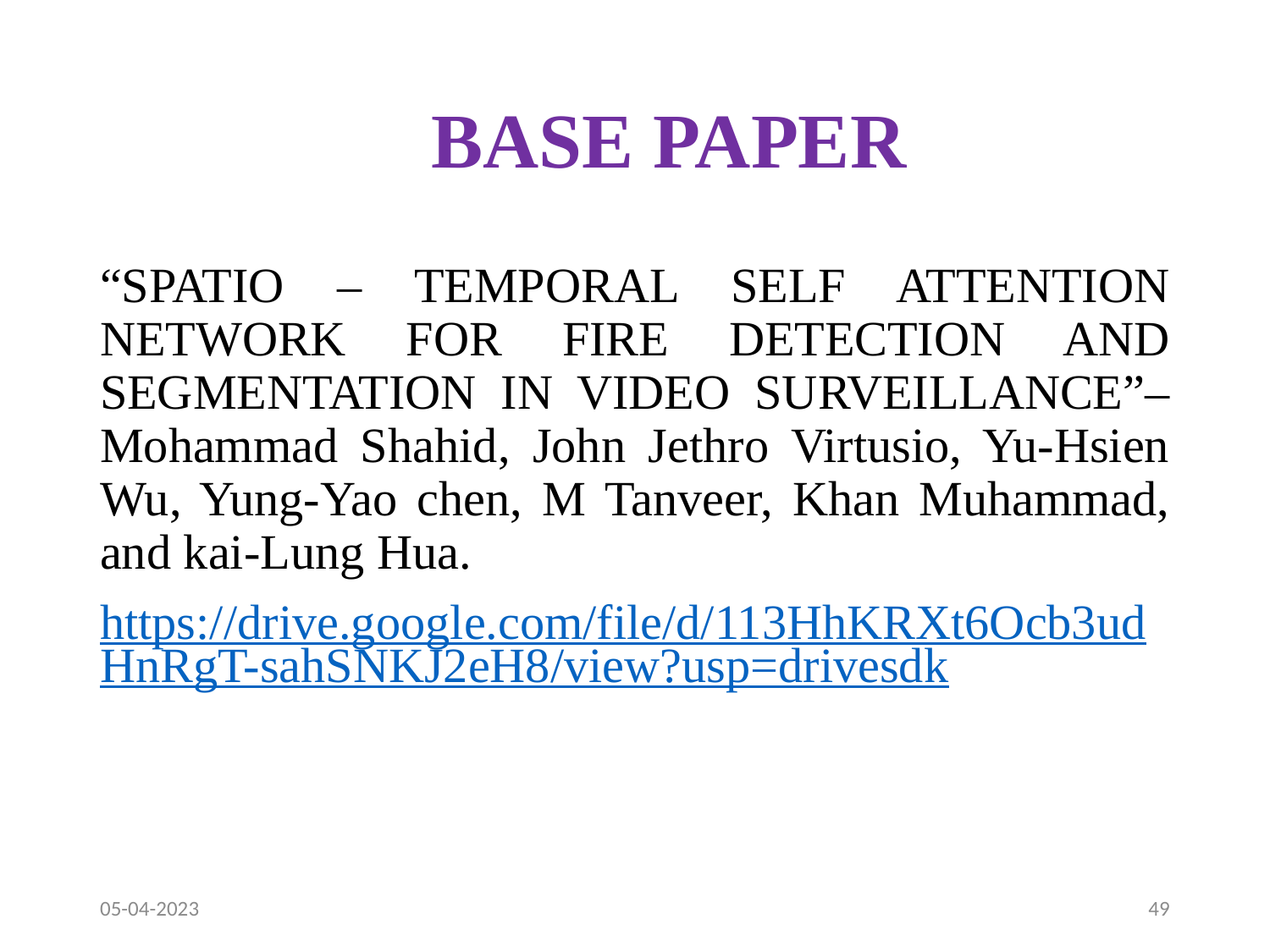

# BASE PAPER
“SPATIO – TEMPORAL SELF ATTENTION NETWORK FOR FIRE DETECTION AND SEGMENTATION IN VIDEO SURVEILLANCE”– Mohammad Shahid, John Jethro Virtusio, Yu-Hsien Wu, Yung-Yao chen, M Tanveer, Khan Muhammad, and kai-Lung Hua.
https://drive.google.com/file/d/113HhKRXt6Ocb3udHnRgT-sahSNKJ2eH8/view?usp=drivesdk

05-04-2023
49